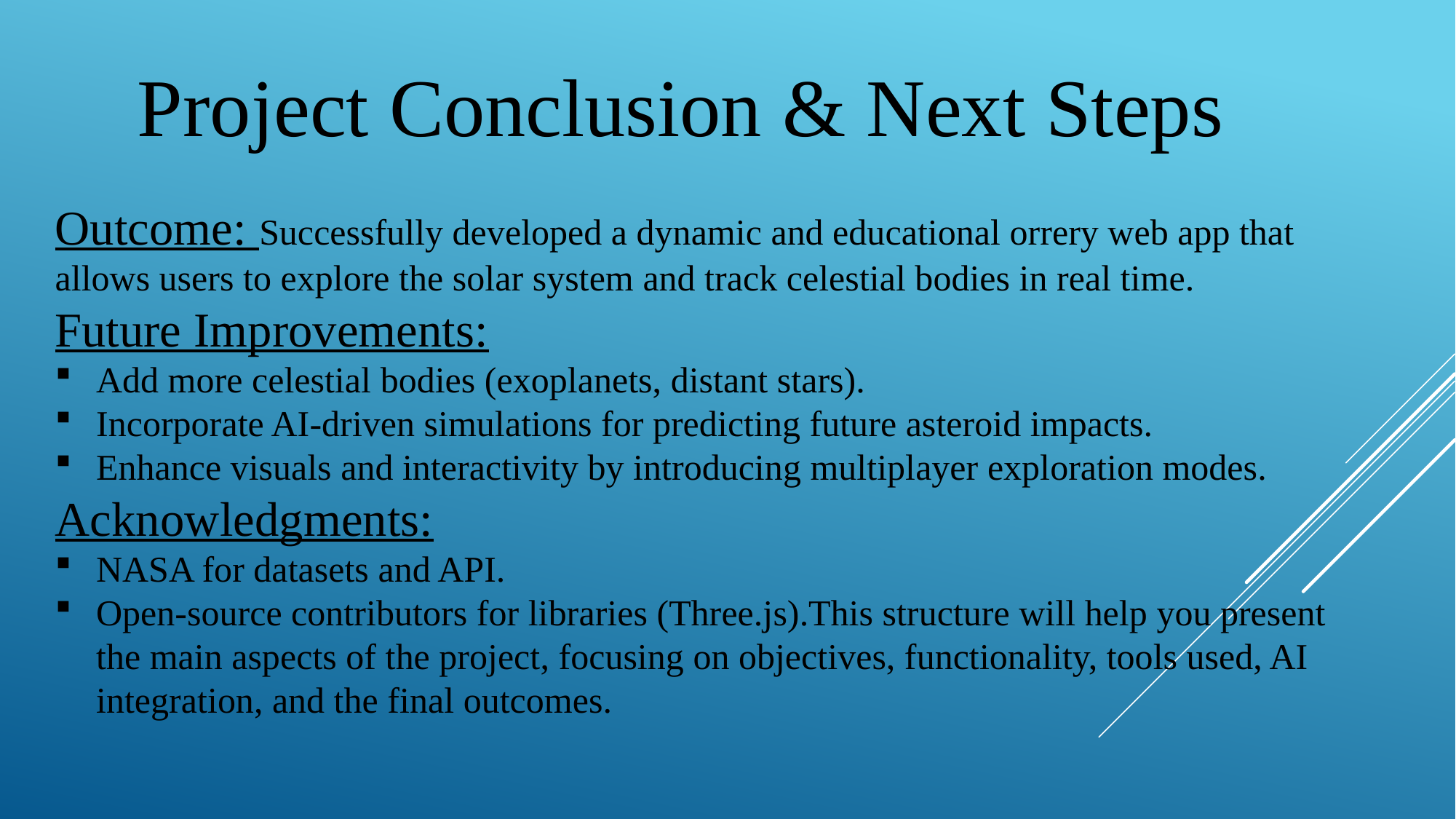

Project Conclusion & Next Steps

Outcome: Successfully developed a dynamic and educational orrery web app that allows users to explore the solar system and track celestial bodies in real time.
Future Improvements:
Add more celestial bodies (exoplanets, distant stars).
Incorporate AI-driven simulations for predicting future asteroid impacts.
Enhance visuals and interactivity by introducing multiplayer exploration modes.
Acknowledgments:
NASA for datasets and API.
Open-source contributors for libraries (Three.js).This structure will help you present the main aspects of the project, focusing on objectives, functionality, tools used, AI integration, and the final outcomes.